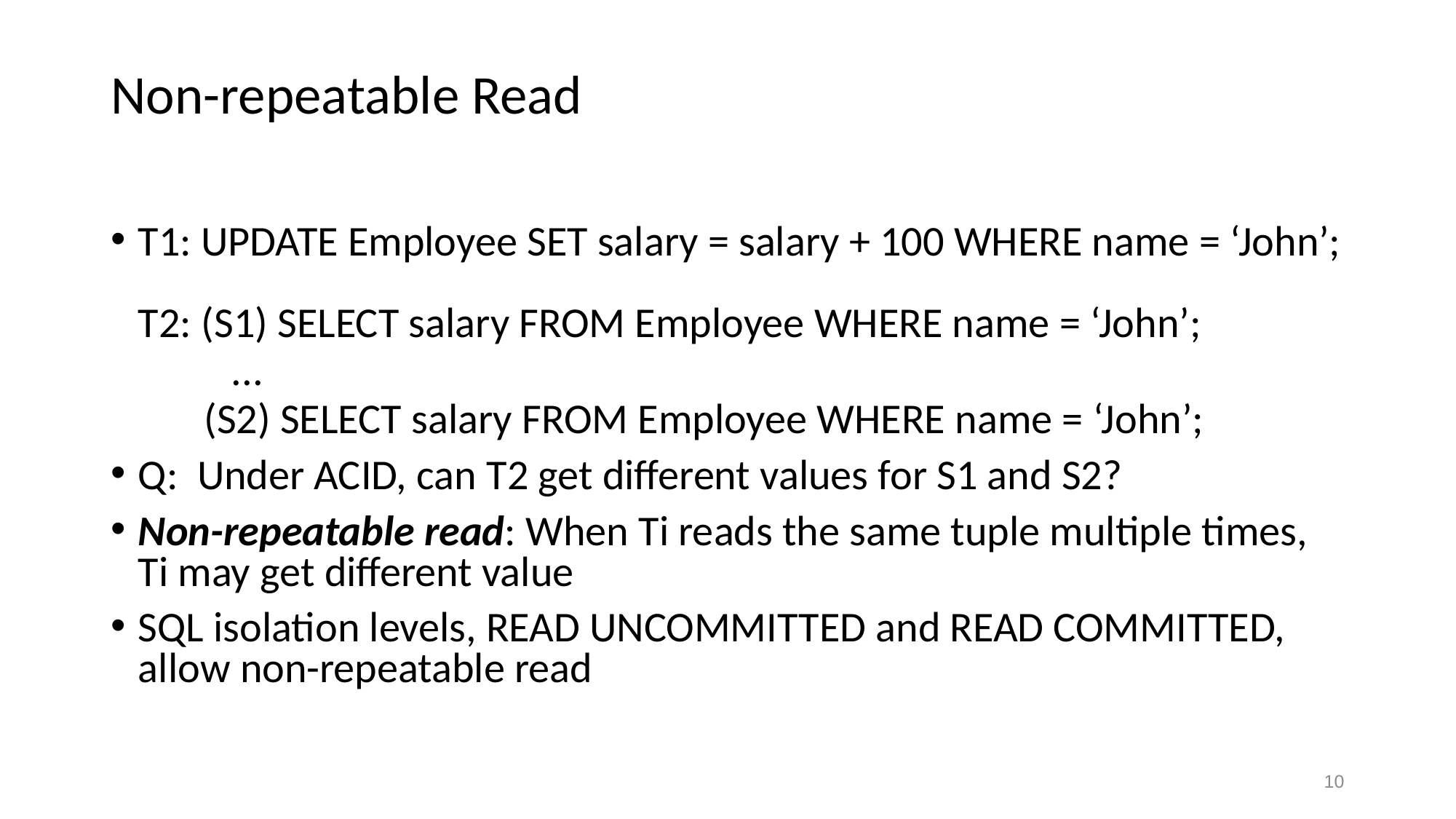

# Non-repeatable Read
T1: UPDATE Employee SET salary = salary + 100 WHERE name = ‘John’;
T2: (S1) SELECT salary FROM Employee WHERE name = ‘John’;
	    ...
    (S2) SELECT salary FROM Employee WHERE name = ‘John’;
Q:  Under ACID, can T2 get different values for S1 and S2?
Non-repeatable read: When Ti reads the same tuple multiple times, Ti may get different value
SQL isolation levels, READ UNCOMMITTED and READ COMMITTED, allow non-repeatable read
10